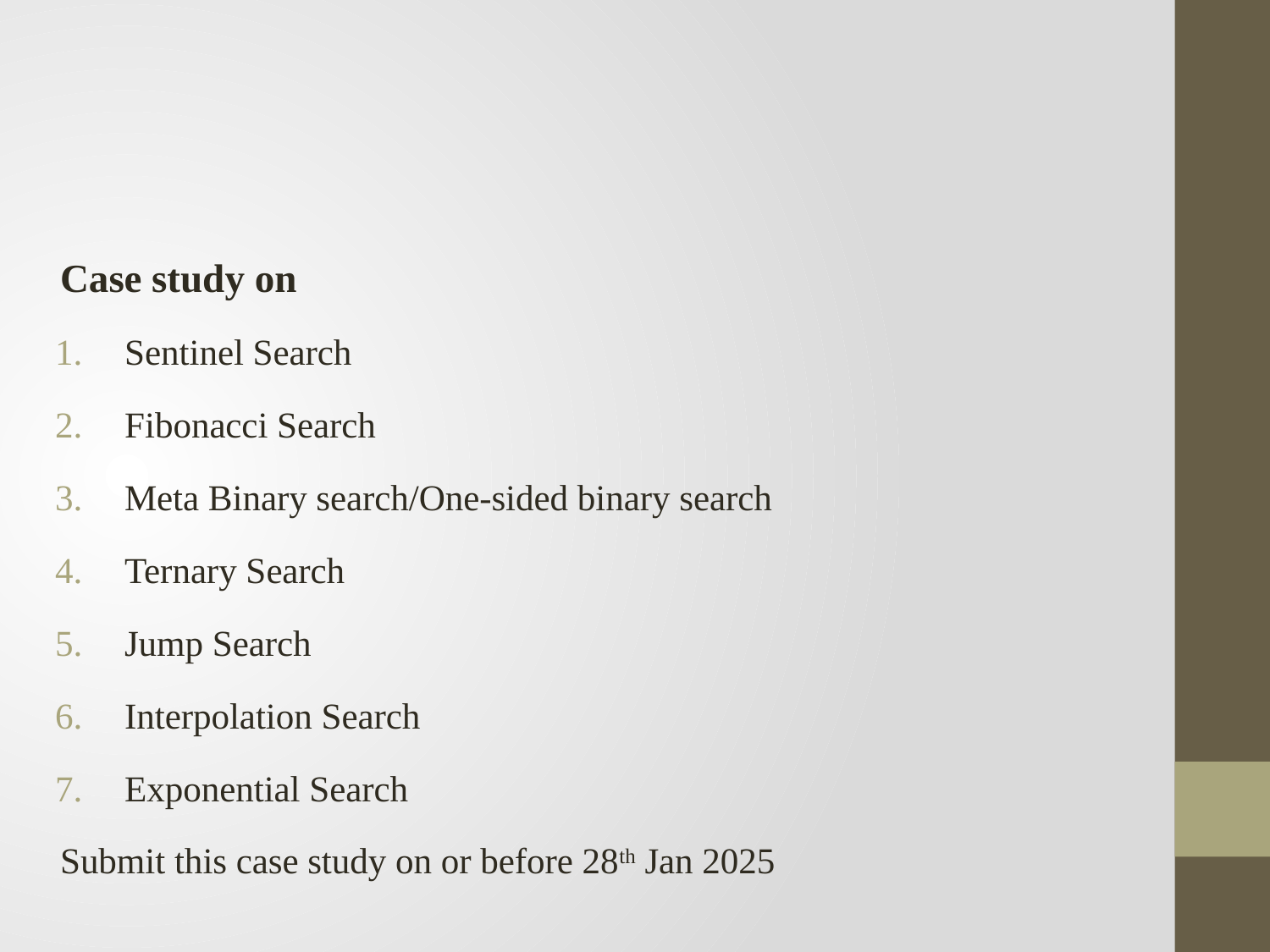

#
Case study on
Sentinel Search
Fibonacci Search
Meta Binary search/One-sided binary search
Ternary Search
Jump Search
Interpolation Search
Exponential Search
Submit this case study on or before 28th Jan 2025